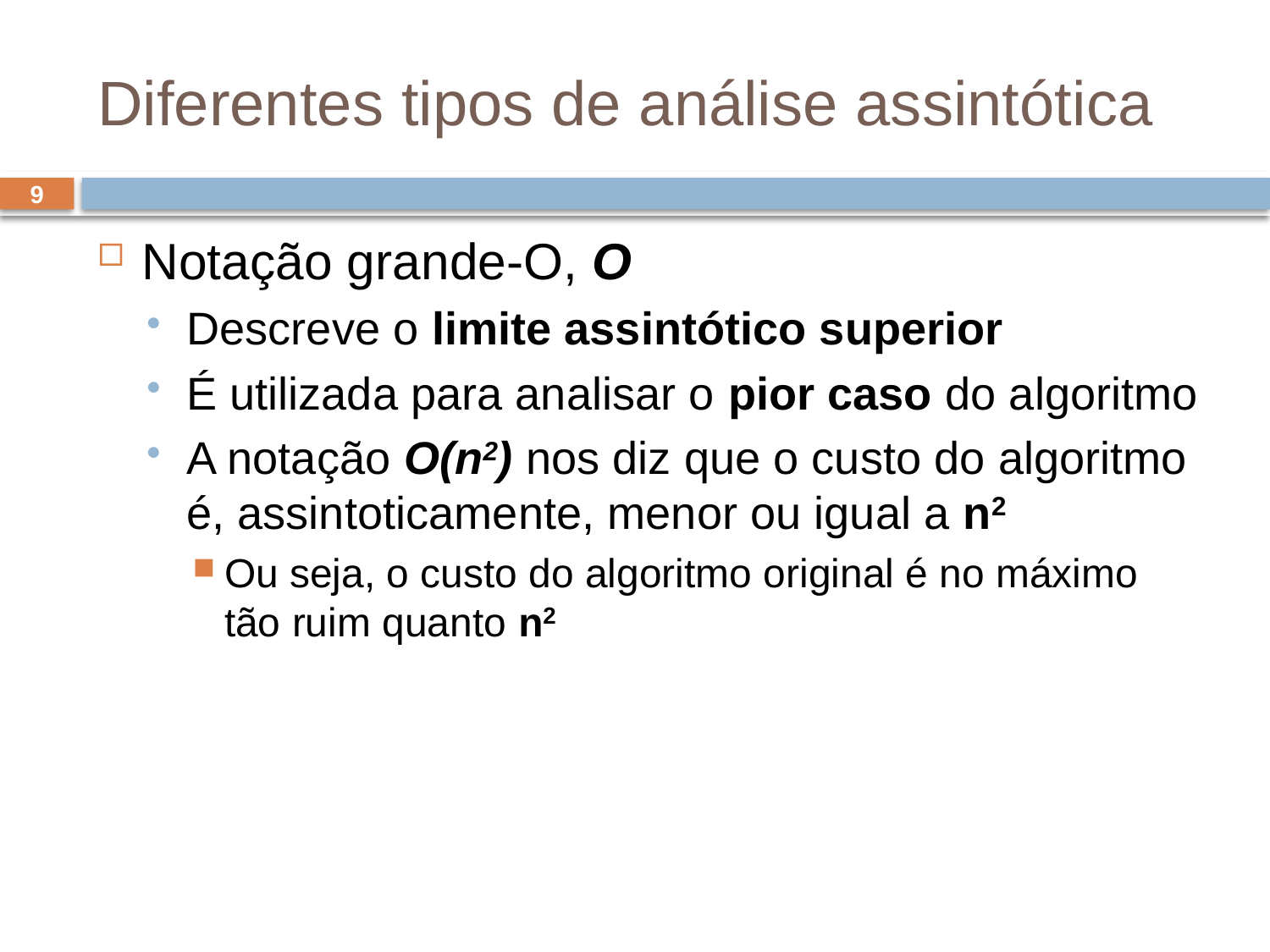

# Diferentes tipos de análise assintótica
9
Notação grande-O, O
Descreve o limite assintótico superior
É utilizada para analisar o pior caso do algoritmo
A notação O(n2) nos diz que o custo do algoritmo é, assintoticamente, menor ou igual a n2
Ou seja, o custo do algoritmo original é no máximo tão ruim quanto n2